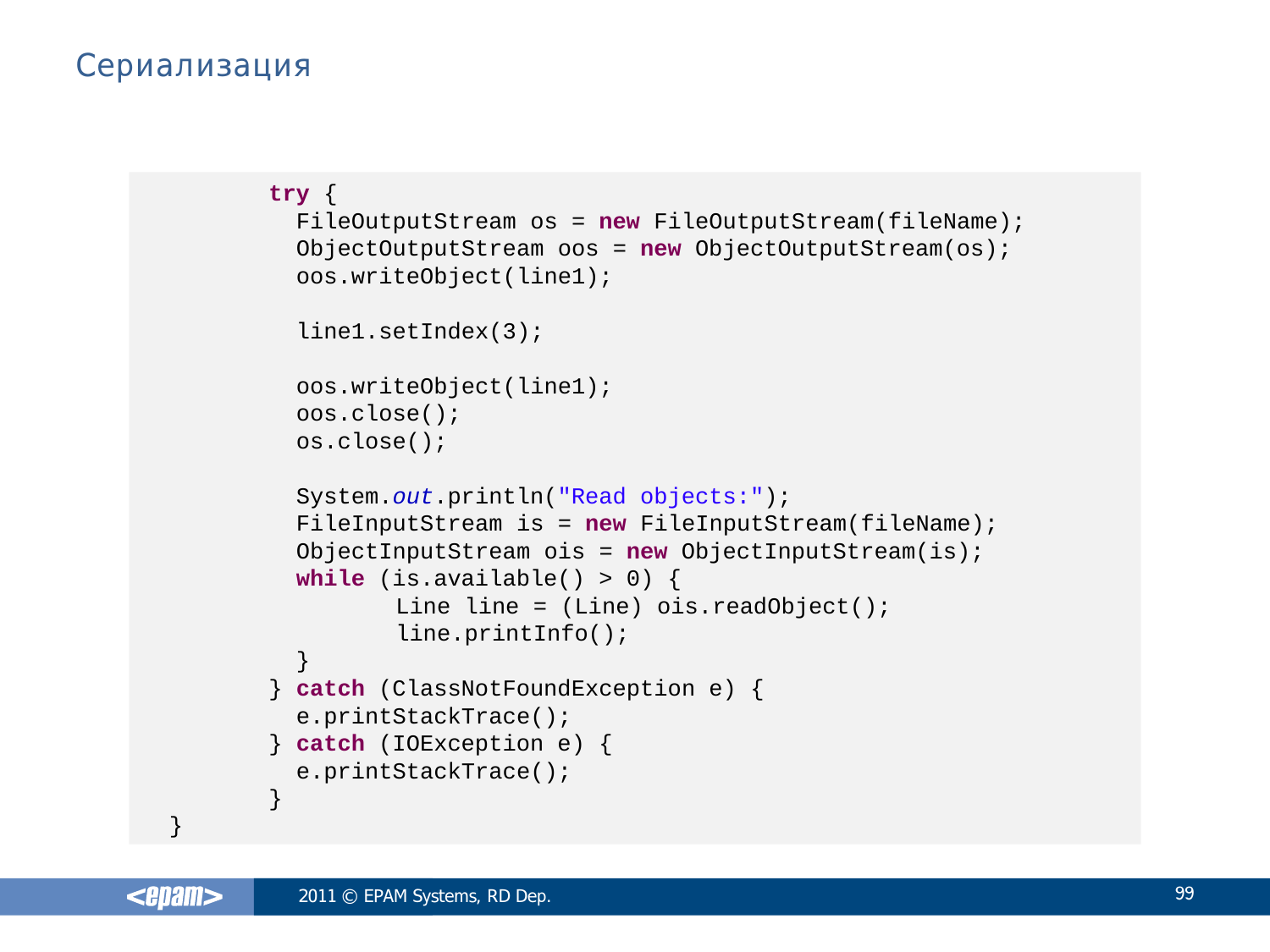

# Сериализация
	try {
	  FileOutputStream os = new FileOutputStream(fileName);
	  ObjectOutputStream oos = new ObjectOutputStream(os);
	  oos.writeObject(line1);

	  line1.setIndex(3);

	  oos.writeObject(line1);
	  oos.close();
	  os.close();

	  System.out.println("Read objects:");
	  FileInputStream is = new FileInputStream(fileName);
	  ObjectInputStream ois = new ObjectInputStream(is);
	  while (is.available() > 0) {
		Line line = (Line) ois.readObject();
		line.printInfo();
	  }
	} catch (ClassNotFoundException e) {
	  e.printStackTrace();
	} catch (IOException e) {
	  e.printStackTrace();
	}
  }
99
2011 © EPAM Systems, RD Dep.